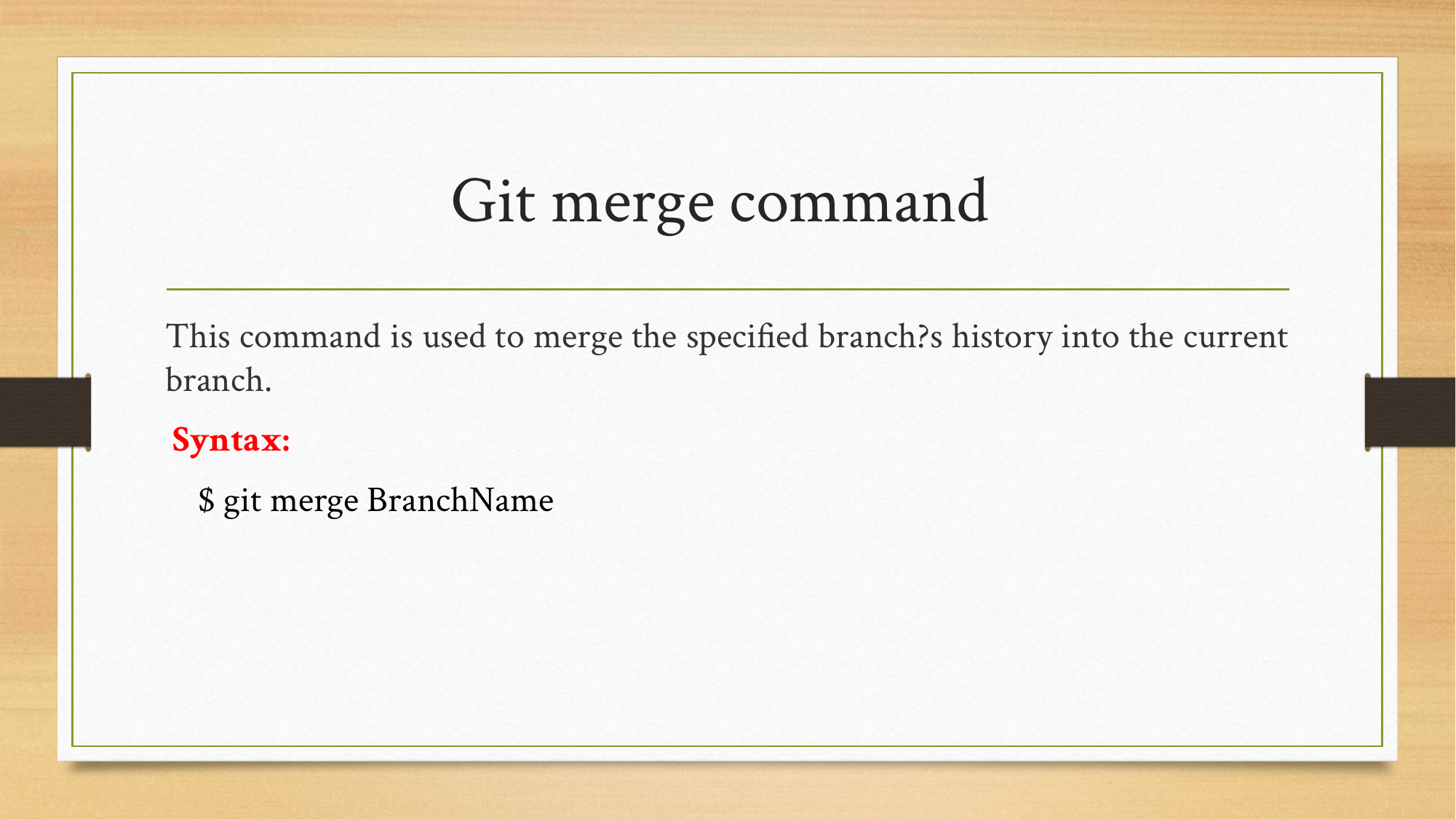

# Git merge command
This command is used to merge the specified branch?s history into the current branch.
 Syntax:
    $ git merge BranchName